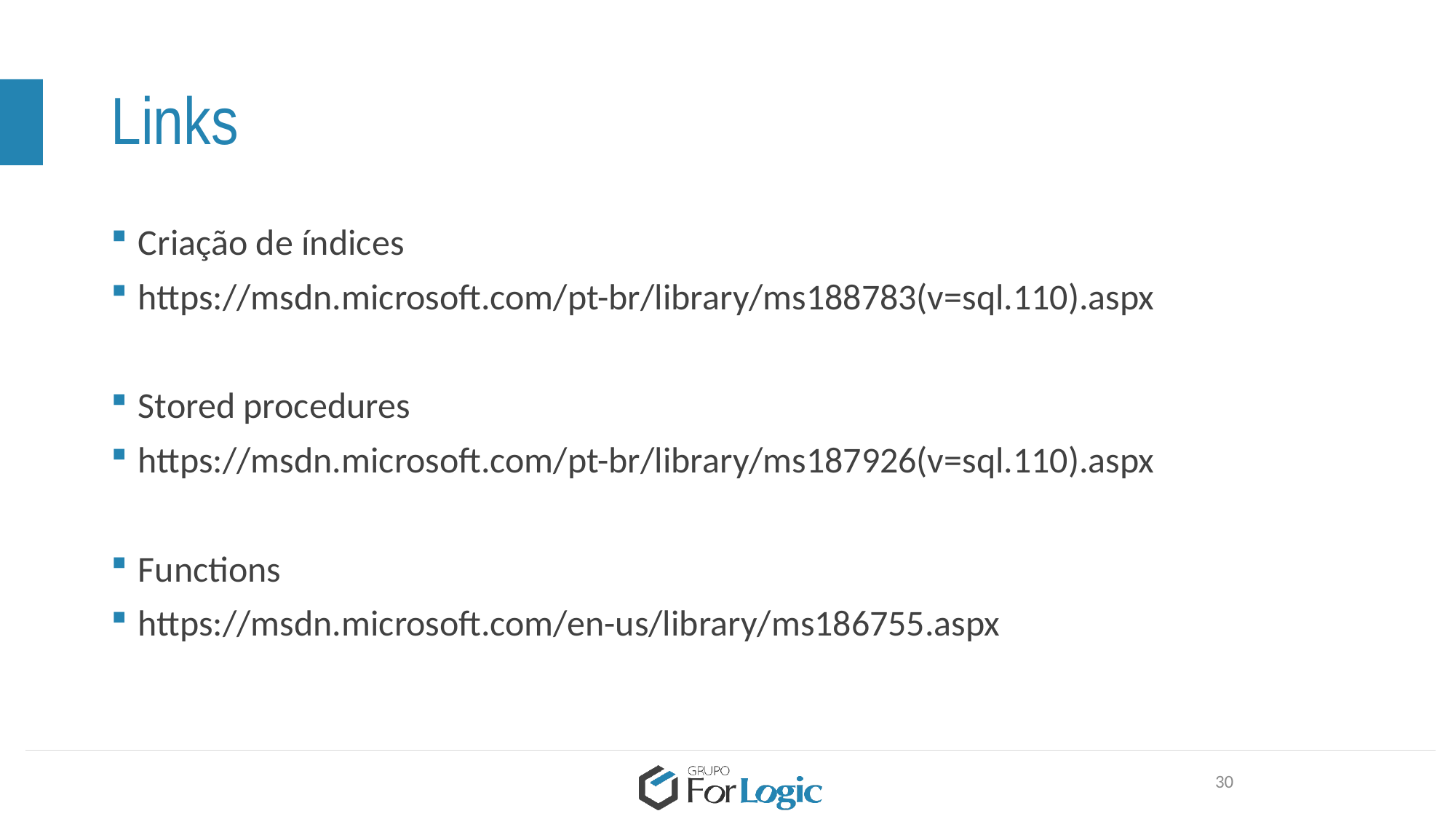

# Links
Criação de índices
https://msdn.microsoft.com/pt-br/library/ms188783(v=sql.110).aspx

Stored procedures
https://msdn.microsoft.com/pt-br/library/ms187926(v=sql.110).aspx

Functions
https://msdn.microsoft.com/en-us/library/ms186755.aspx
30